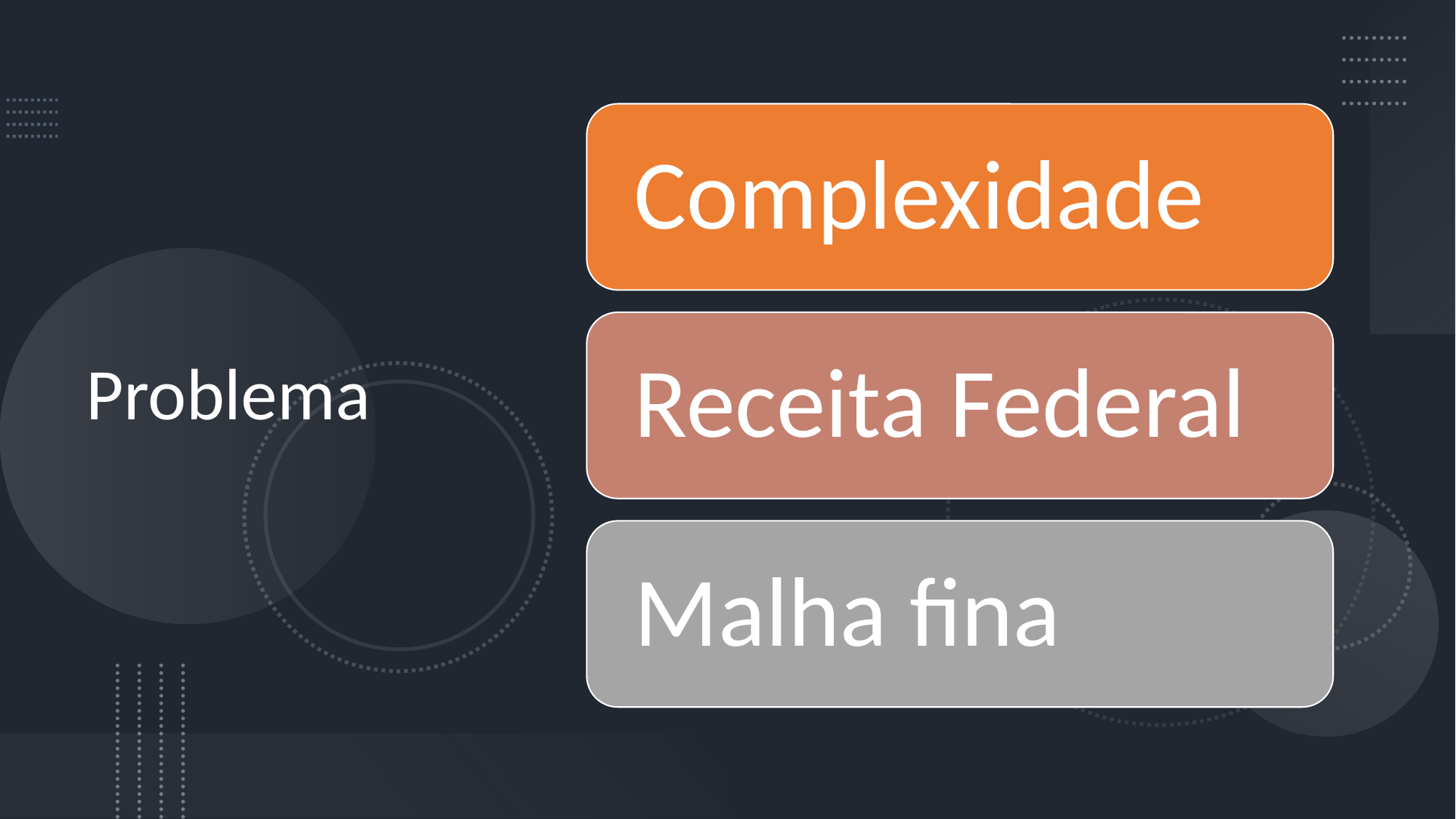

# Problema
Complexidade
Receita Federal
Malha fina